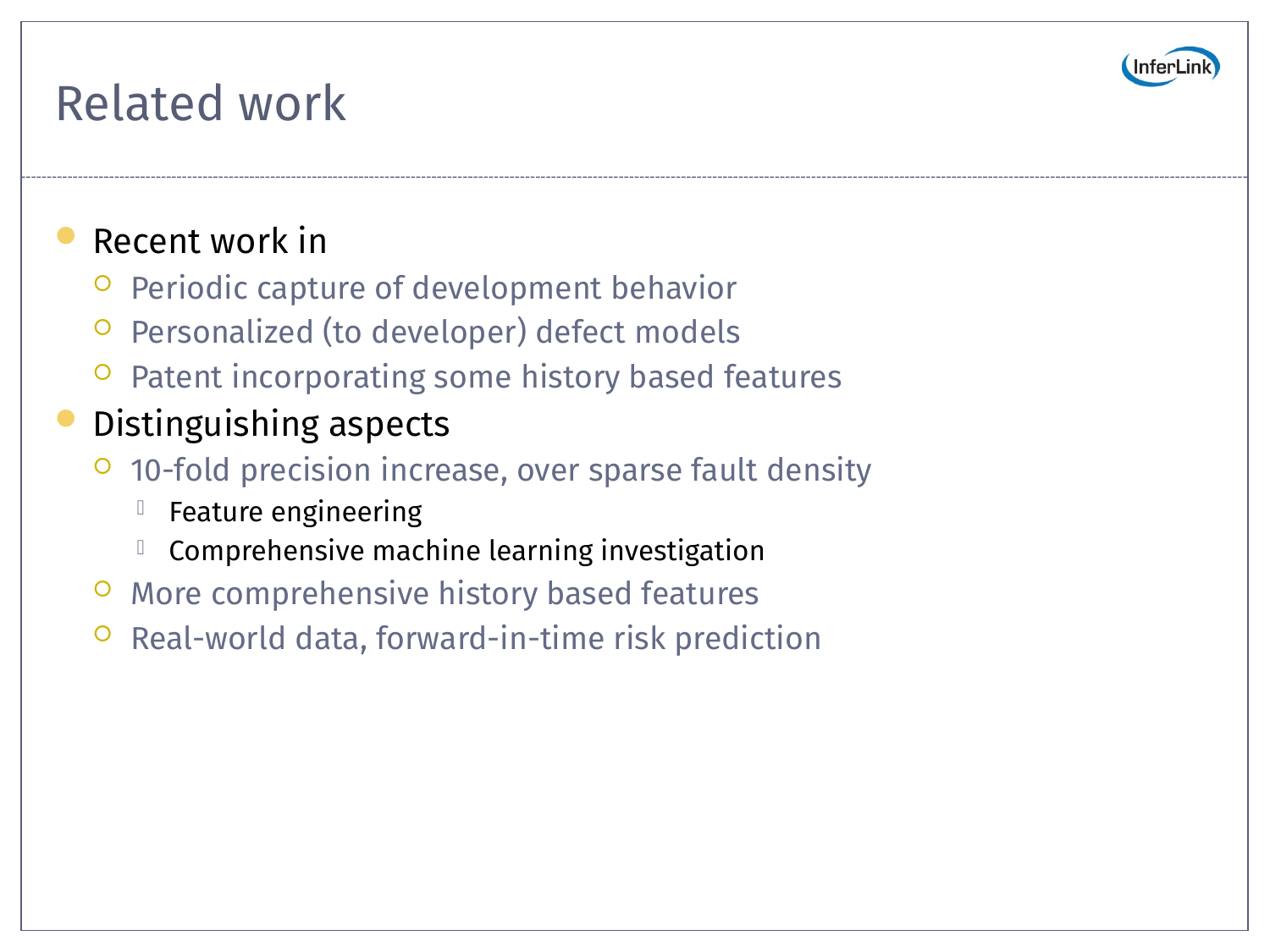

# Related work
Recent work in
Periodic capture of development behavior
Personalized (to developer) defect models
Patent incorporating some history based features
Distinguishing aspects
10-fold precision increase, over sparse fault density
Feature engineering
Comprehensive machine learning investigation
More comprehensive history based features
Real-world data, forward-in-time risk prediction